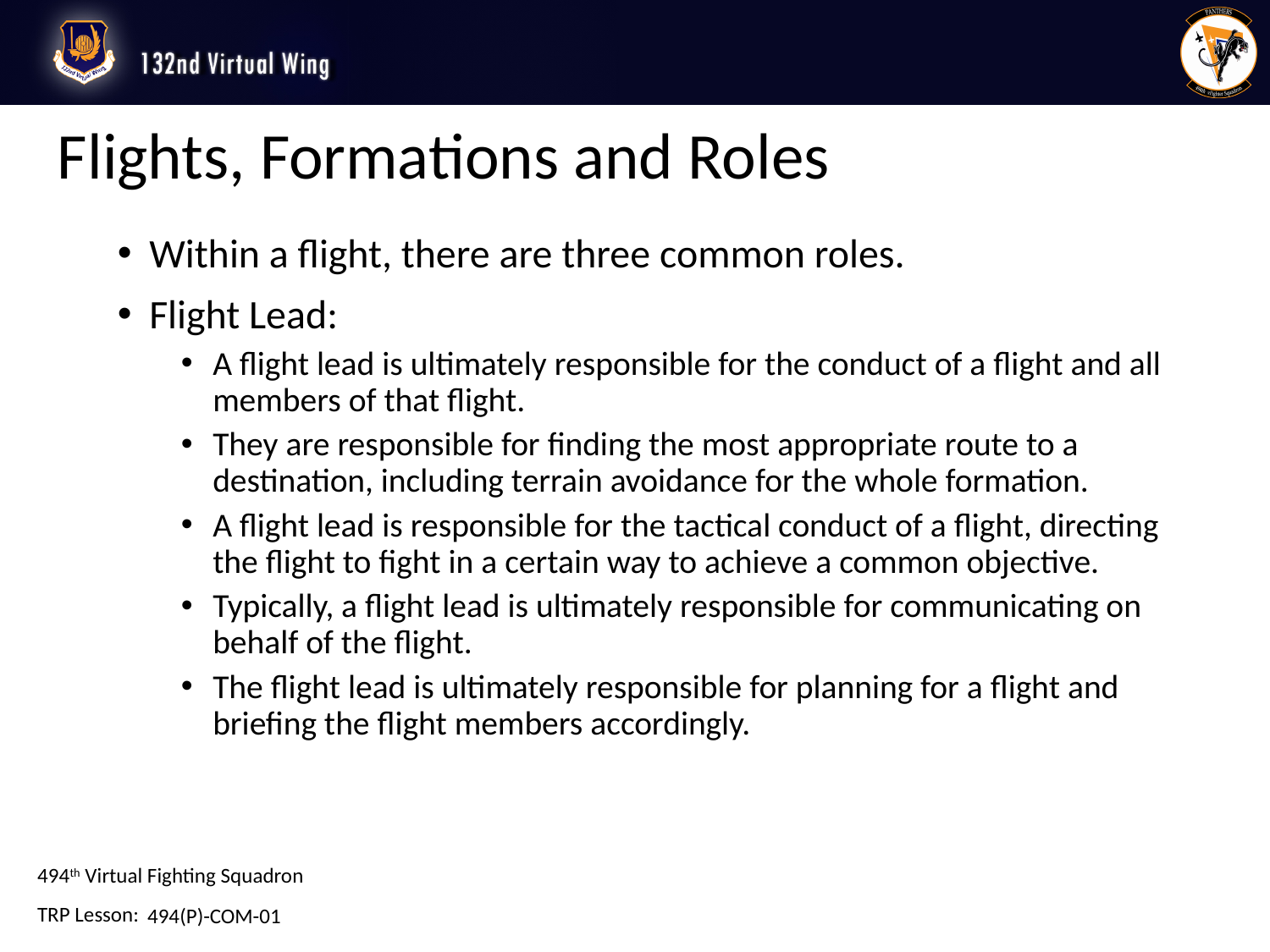

# Flights, Formations and Roles
Within a flight, there are three common roles.
Flight Lead:
A flight lead is ultimately responsible for the conduct of a flight and all members of that flight.
They are responsible for finding the most appropriate route to a destination, including terrain avoidance for the whole formation.
A flight lead is responsible for the tactical conduct of a flight, directing the flight to fight in a certain way to achieve a common objective.
Typically, a flight lead is ultimately responsible for communicating on behalf of the flight.
The flight lead is ultimately responsible for planning for a flight and briefing the flight members accordingly.
494(P)-COM-01